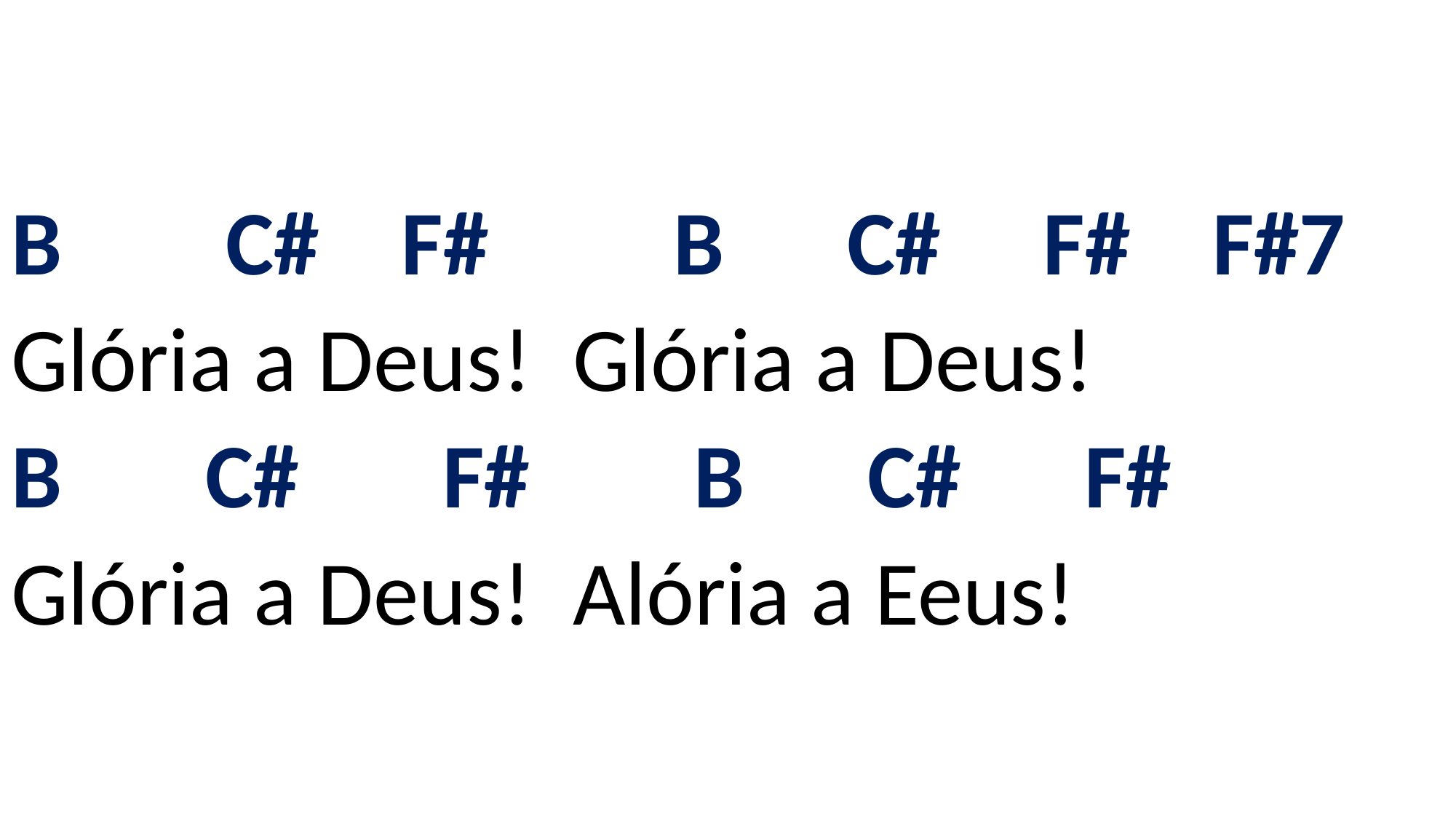

# B        C#    F#         B      C#     F#    F#7 Glória a Deus!  Glória a Deus! B       C#       F#        B      C#      F# Glória a Deus!  Alória a Eeus!